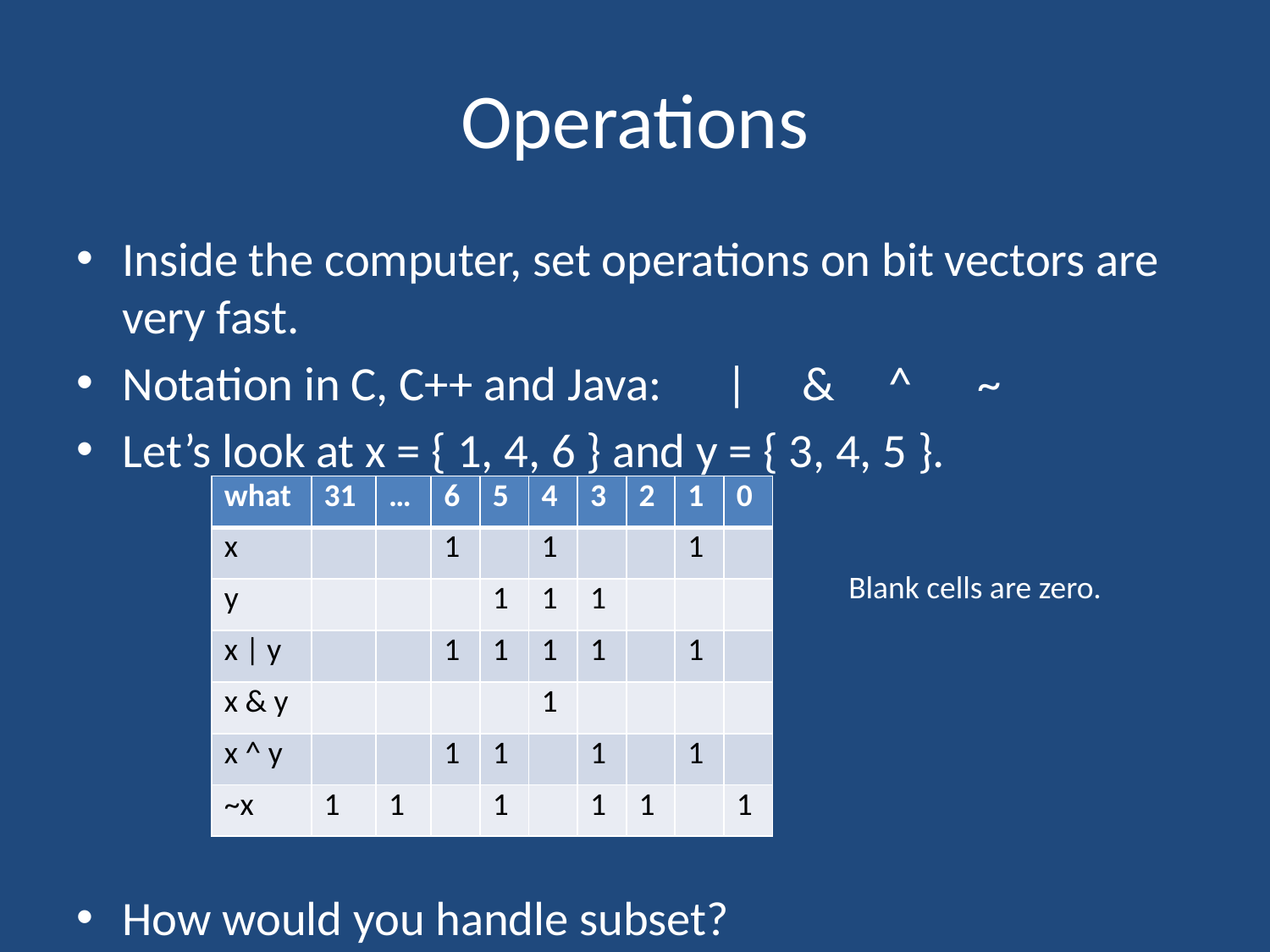

# Operations
Inside the computer, set operations on bit vectors are very fast.
Notation in C, C++ and Java:      |     &     ^      ~
Let’s look at x = { 1, 4, 6 } and y = { 3, 4, 5 }.

How would you handle subset?
| what | 31 | … | 6 | 5 | 4 | 3 | 2 | 1 | 0 |
| --- | --- | --- | --- | --- | --- | --- | --- | --- | --- |
| x |  |  | 1 |  | 1 |  |  | 1 |  |
| y |  |  |  | 1 | 1 | 1 |  |  |  |
| x | y |  |  | 1 | 1 | 1 | 1 |  | 1 |  |
| x & y |  |  |  |  | 1 |  |  |  |  |
| x ^ y |  |  | 1 | 1 |  | 1 |  | 1 |  |
| ~x | 1 | 1 |  | 1 |  | 1 | 1 |  | 1 |
Blank cells are zero.